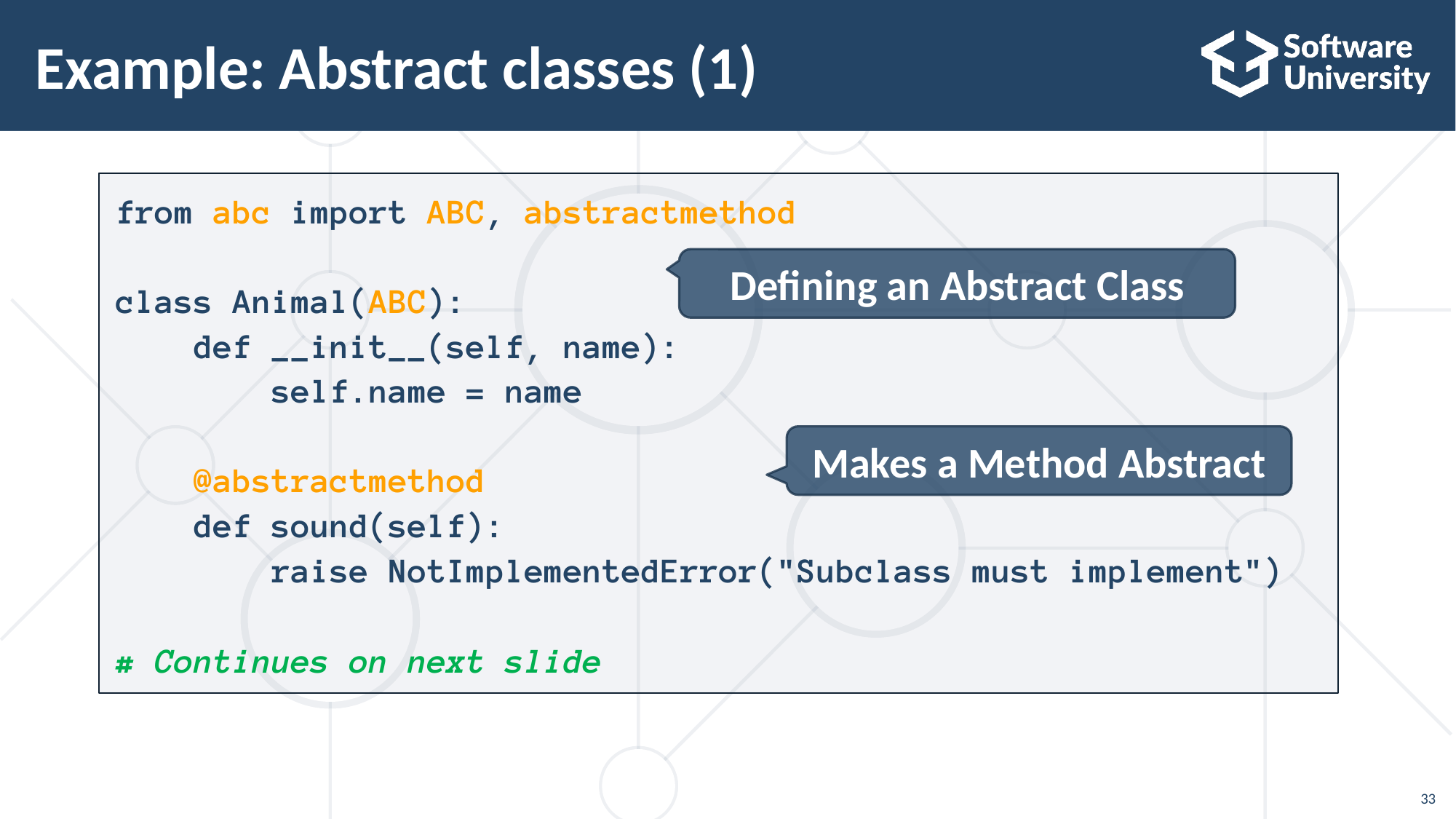

# Example: Abstract classes (1)
from abc import ABC, abstractmethod

class Animal(ABC):
    def __init__(self, name):
        self.name = name

    @abstractmethod
    def sound(self):
        raise NotImplementedError("Subclass must implement")

# Continues on next slide
Defining an Abstract Class
Makes a Method Abstract
33